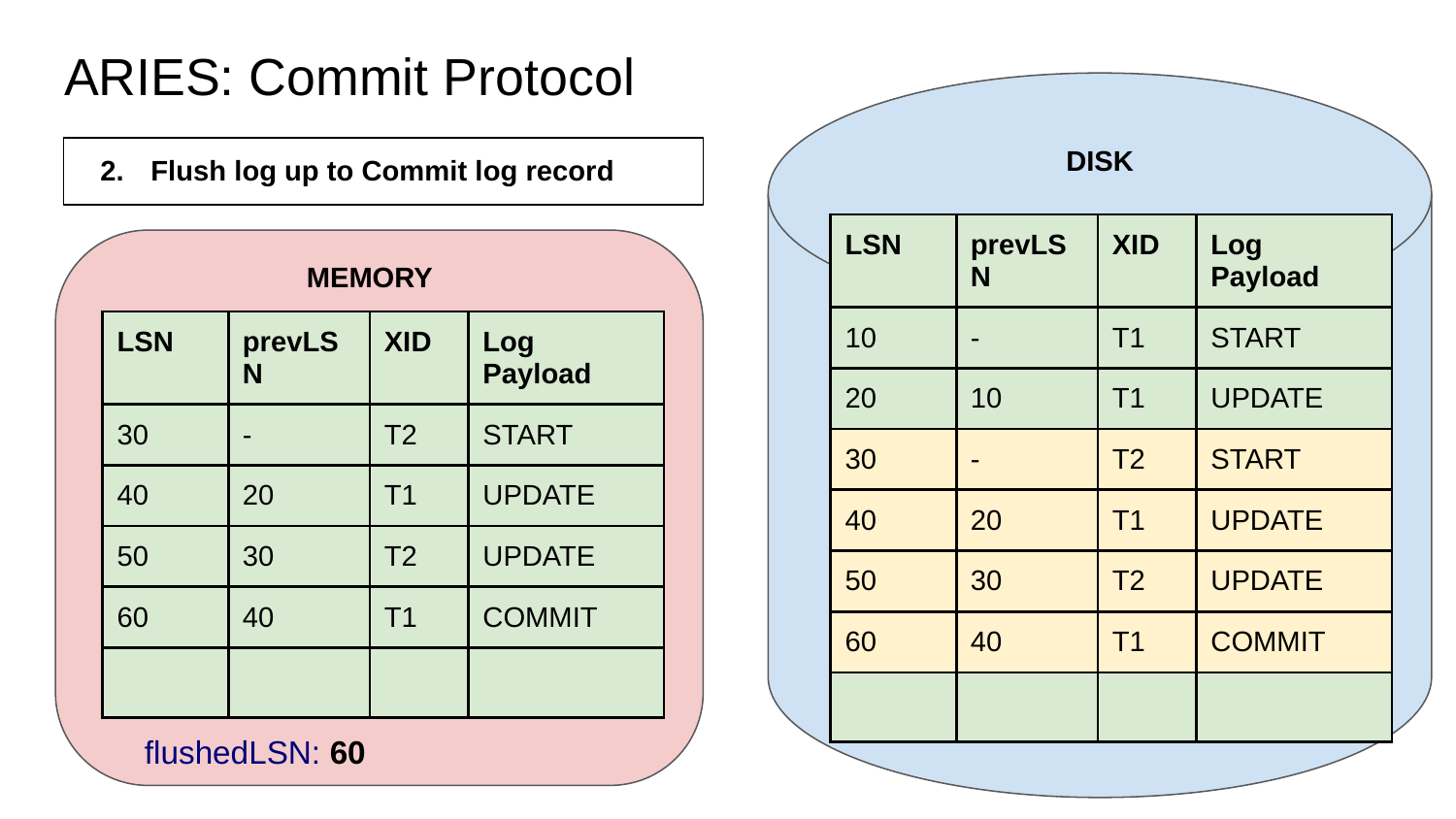

# ARIES: Commit Protocol

DISK
Flush log up to Commit log record
| LSN | prevLSN | XID | Log Payload |
| --- | --- | --- | --- |
| 10 | - | T1 | START |
| 20 | 10 | T1 | UPDATE |
| 30 | - | T2 | START |
| 40 | 20 | T1 | UPDATE |
| 50 | 30 | T2 | UPDATE |
| 60 | 40 | T1 | COMMIT |
|  |  |  |  |

MEMORY
| LSN | prevLSN | XID | Log Payload |
| --- | --- | --- | --- |
| 30 | - | T2 | START |
| 40 | 20 | T1 | UPDATE |
| 50 | 30 | T2 | UPDATE |
| 60 | 40 | T1 | COMMIT |
|  |  |  |  |
flushedLSN: 60